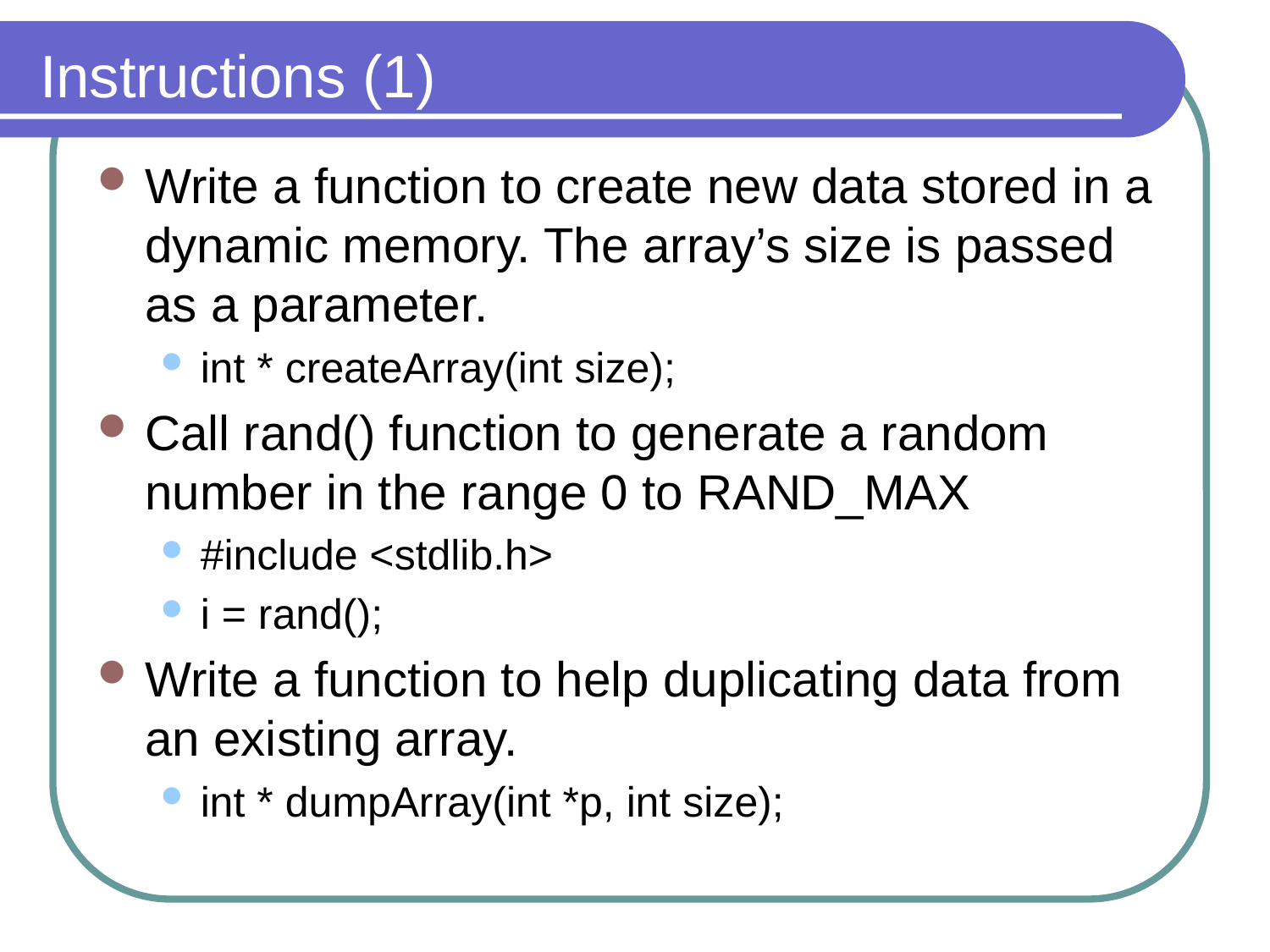

# Instructions (1)
Write a function to create new data stored in a dynamic memory. The array’s size is passed as a parameter.
int * createArray(int size);
Call rand() function to generate a random number in the range 0 to RAND_MAX
#include <stdlib.h>
i = rand();
Write a function to help duplicating data from an existing array.
int * dumpArray(int *p, int size);